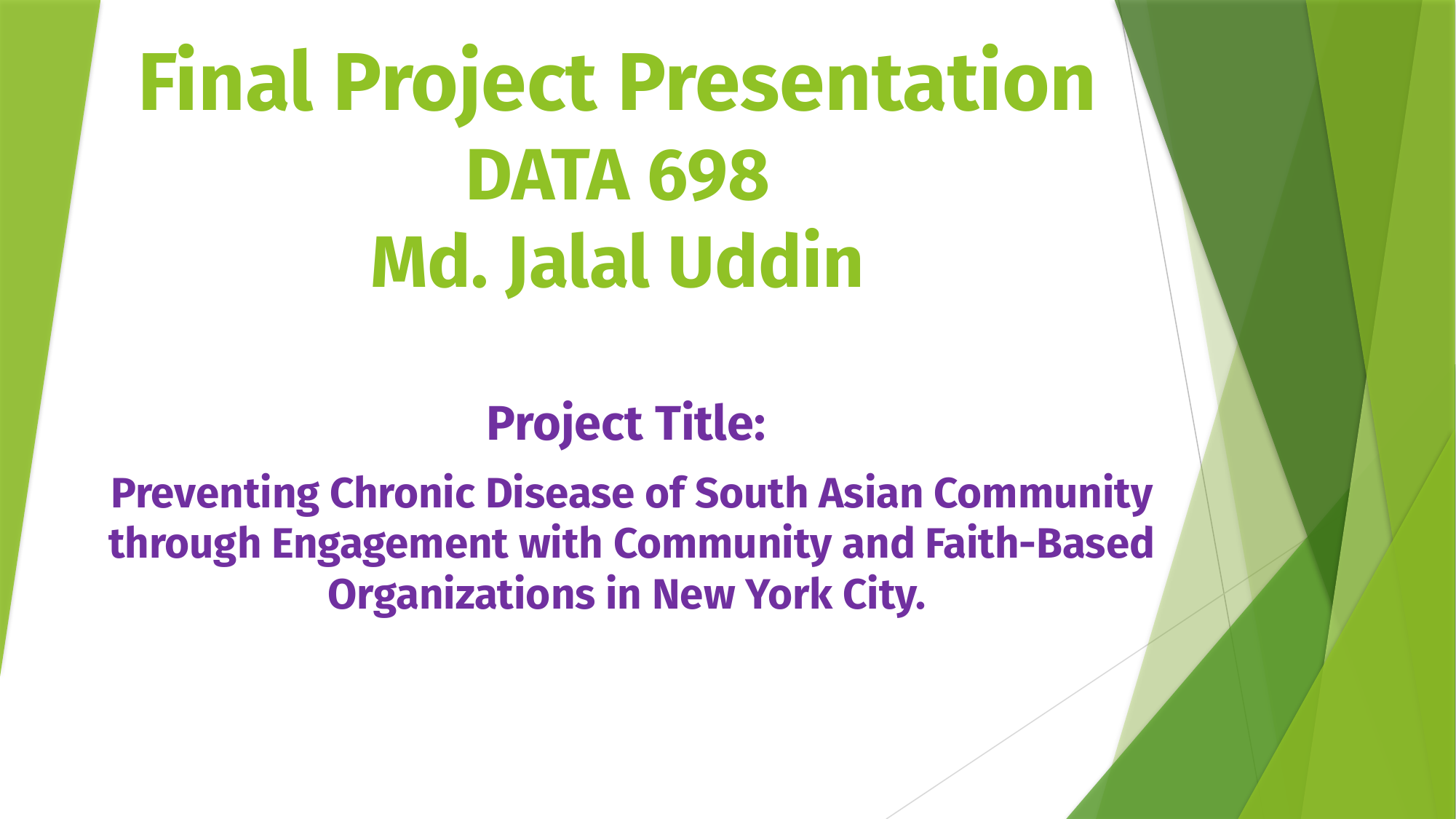

# Final Project Presentation DATA 698 Md. Jalal Uddin
Project Title:
Preventing Chronic Disease of South Asian Community through Engagement with Community and Faith-Based Organizations in New York City.